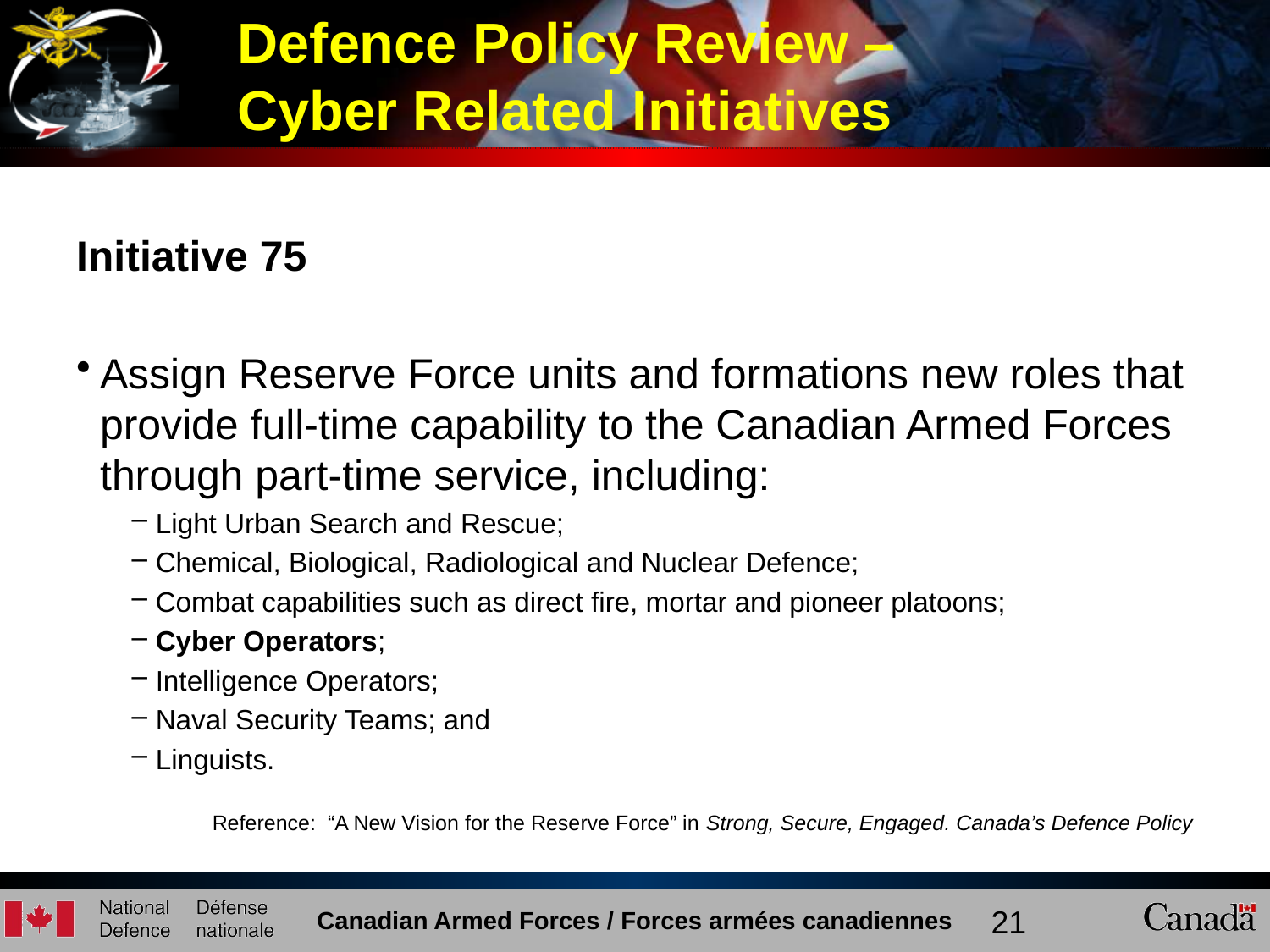

Initiative 75

Assign Reserve Force units and formations new roles that provide full-time capability to the Canadian Armed Forces through part-time service, including:
Light Urban Search and Rescue;
Chemical, Biological, Radiological and Nuclear Defence;
Combat capabilities such as direct fire, mortar and pioneer platoons;
Cyber Operators;
Intelligence Operators;
Naval Security Teams; and
Linguists.

Reference:  “A New Vision for the Reserve Force” in Strong, Secure, Engaged. Canada’s Defence Policy
Defence Policy Review –
Cyber Related Initiatives